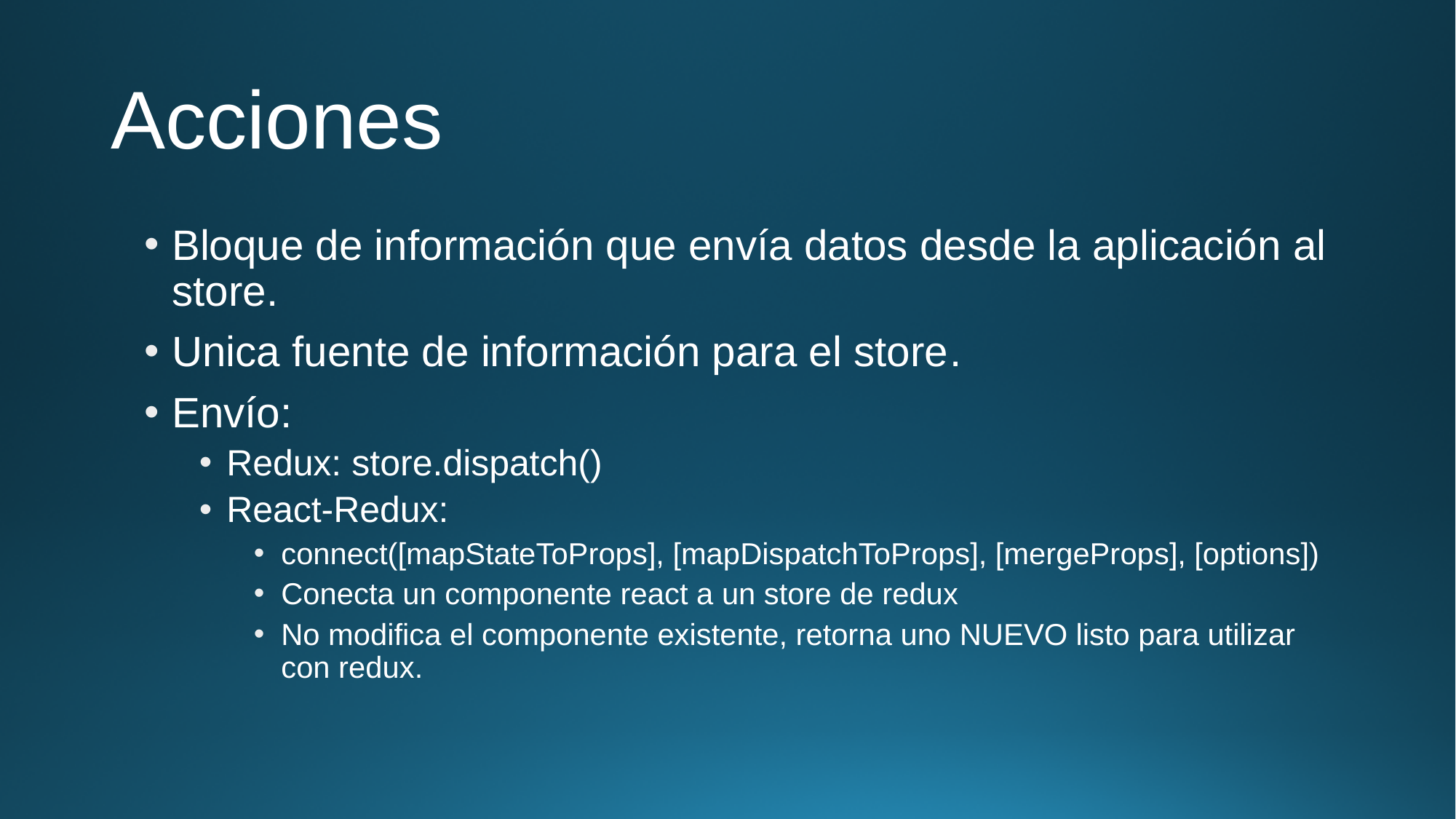

# Acciones
Bloque de información que envía datos desde la aplicación al store.
Unica fuente de información para el store.
Envío:
Redux: store.dispatch()
React-Redux:
connect([mapStateToProps], [mapDispatchToProps], [mergeProps], [options])
Conecta un componente react a un store de redux
No modifica el componente existente, retorna uno NUEVO listo para utilizar con redux.